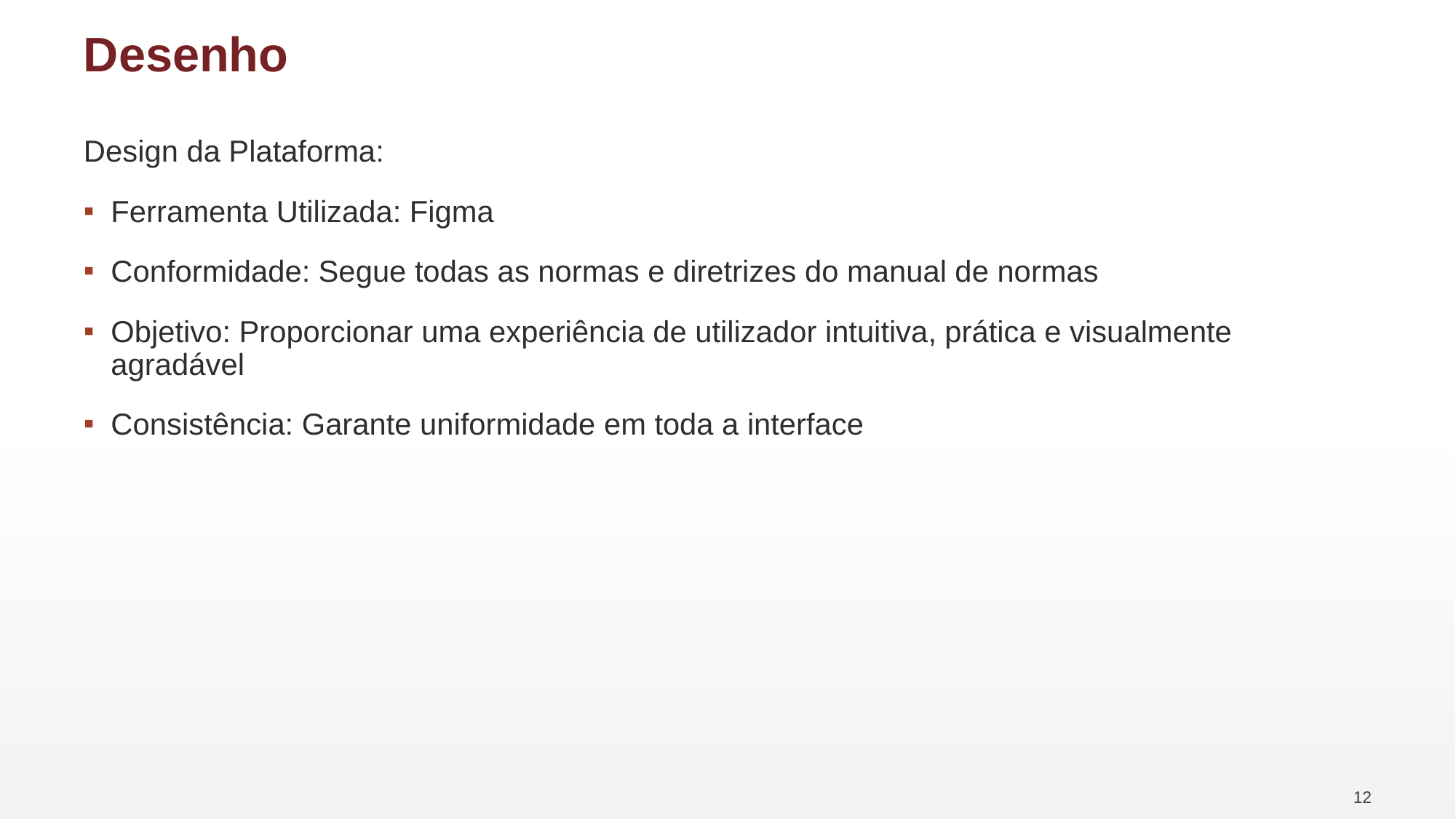

# Desenho
Design da Plataforma:
Ferramenta Utilizada: Figma
Conformidade: Segue todas as normas e diretrizes do manual de normas
Objetivo: Proporcionar uma experiência de utilizador intuitiva, prática e visualmente agradável
Consistência: Garante uniformidade em toda a interface
12